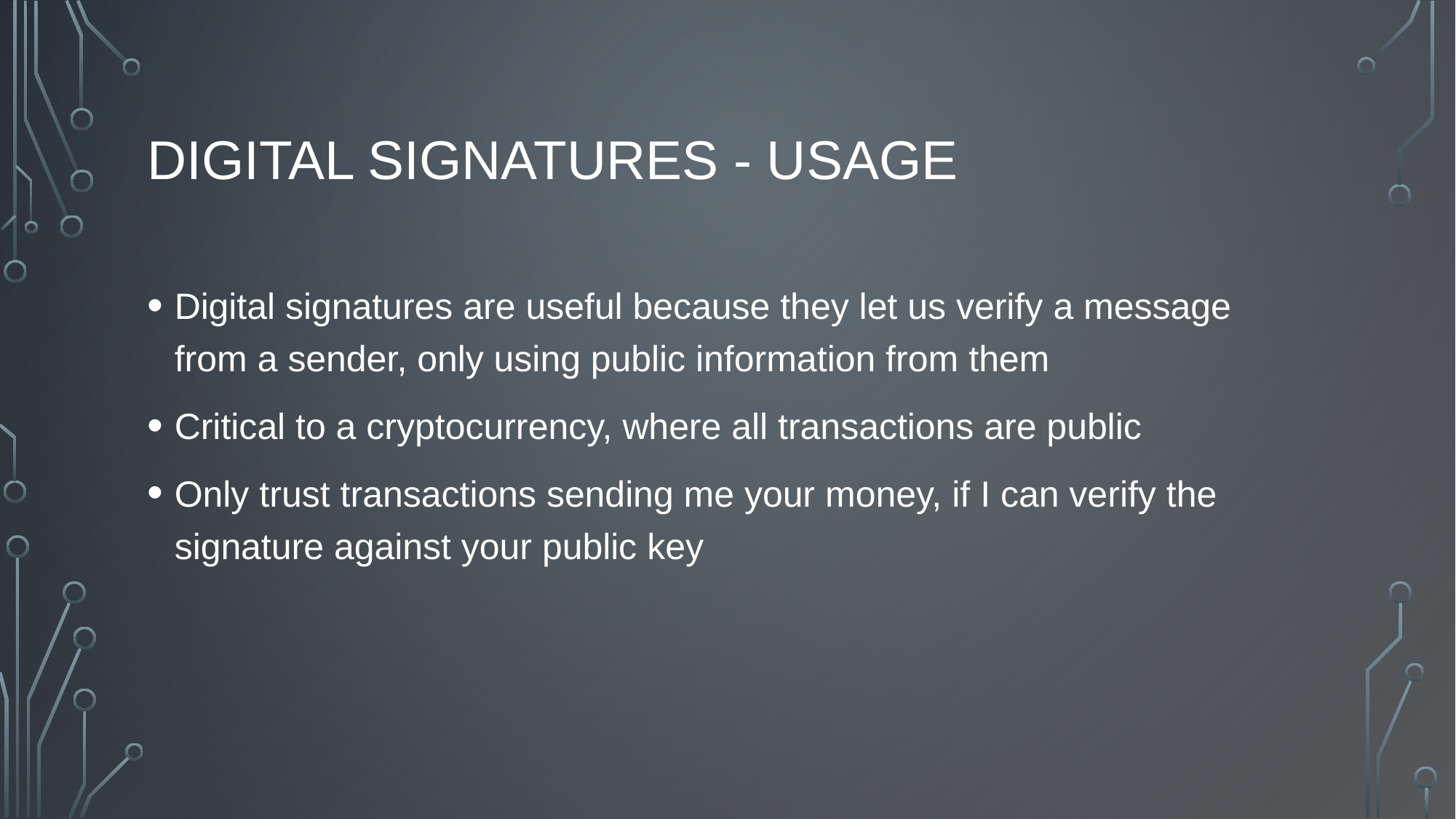

# Digital Signatures - Usage
Digital signatures are useful because they let us verify a message from a sender, only using public information from them
Critical to a cryptocurrency, where all transactions are public
Only trust transactions sending me your money, if I can verify the signature against your public key